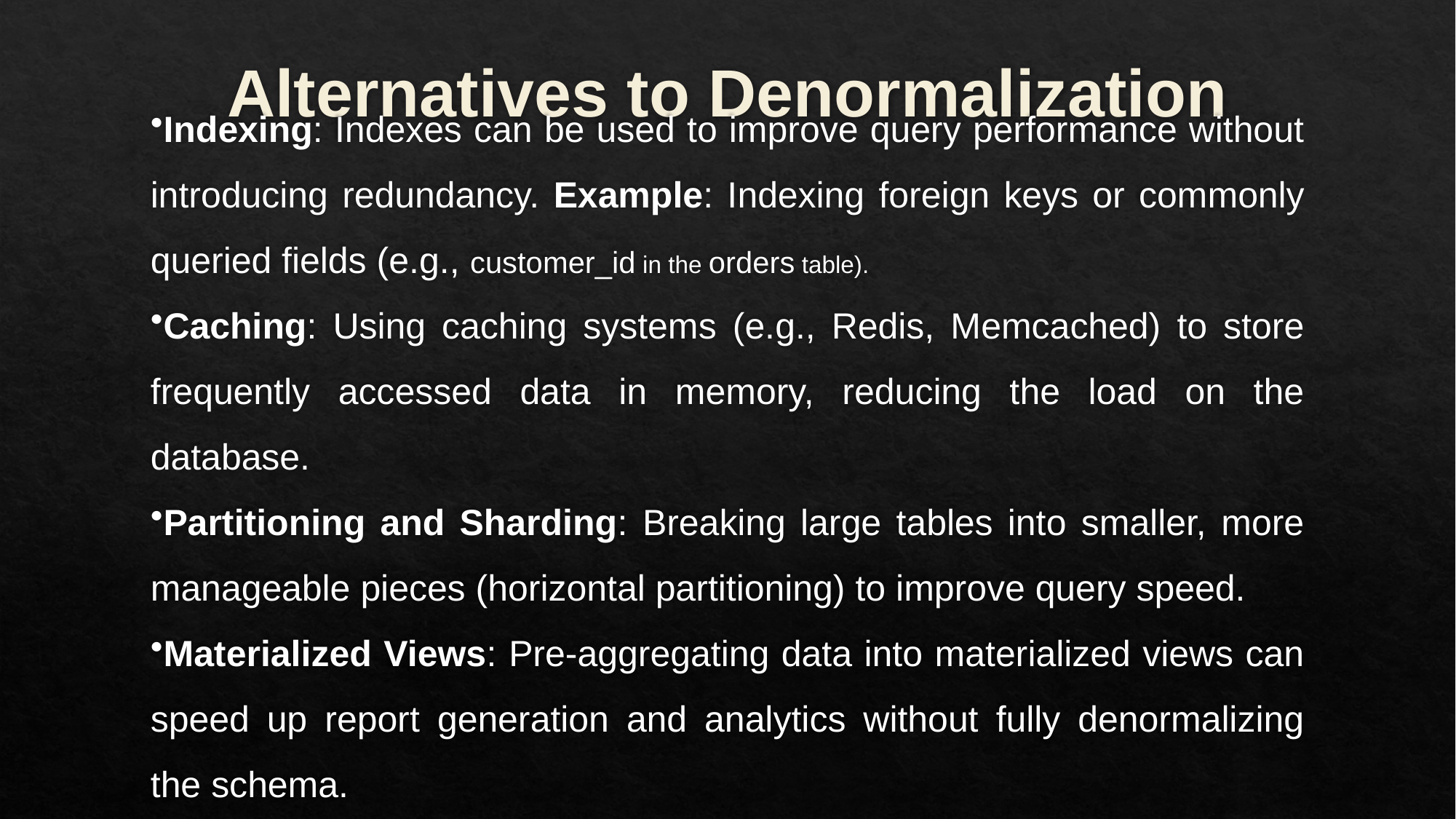

# Alternatives to Denormalization
Indexing: Indexes can be used to improve query performance without introducing redundancy. Example: Indexing foreign keys or commonly queried fields (e.g., customer_id in the orders table).
Caching: Using caching systems (e.g., Redis, Memcached) to store frequently accessed data in memory, reducing the load on the database.
Partitioning and Sharding: Breaking large tables into smaller, more manageable pieces (horizontal partitioning) to improve query speed.
Materialized Views: Pre-aggregating data into materialized views can speed up report generation and analytics without fully denormalizing the schema.